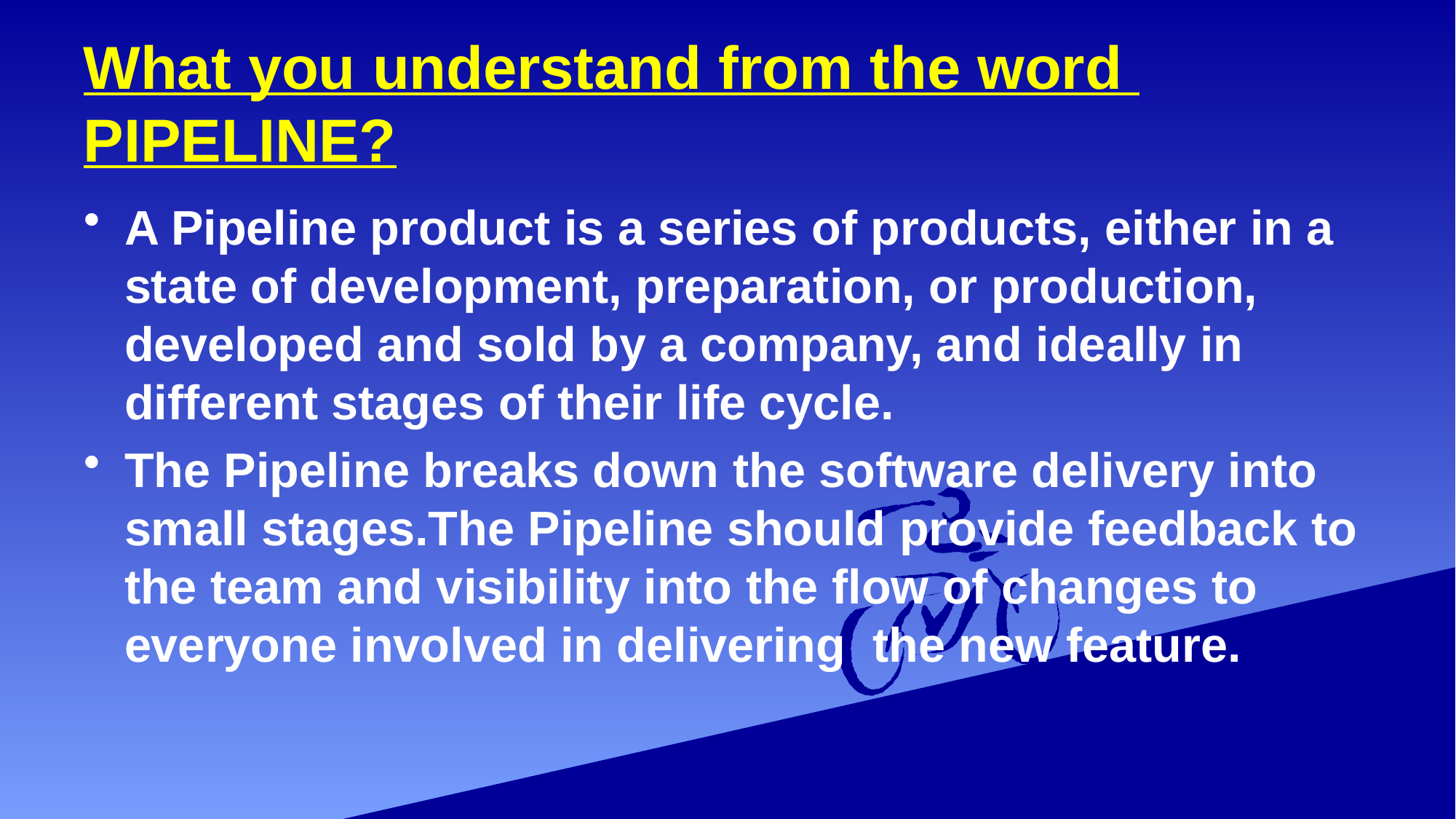

# What you understand from the word  PIPELINE?
A Pipeline product is a series of products, either in a state of development, preparation, or production, developed and sold by a company, and ideally in different stages of their life cycle.
The Pipeline breaks down the software delivery into small stages.The Pipeline should provide feedback to the team and visibility into the flow of changes to everyone involved in delivering  the new feature.